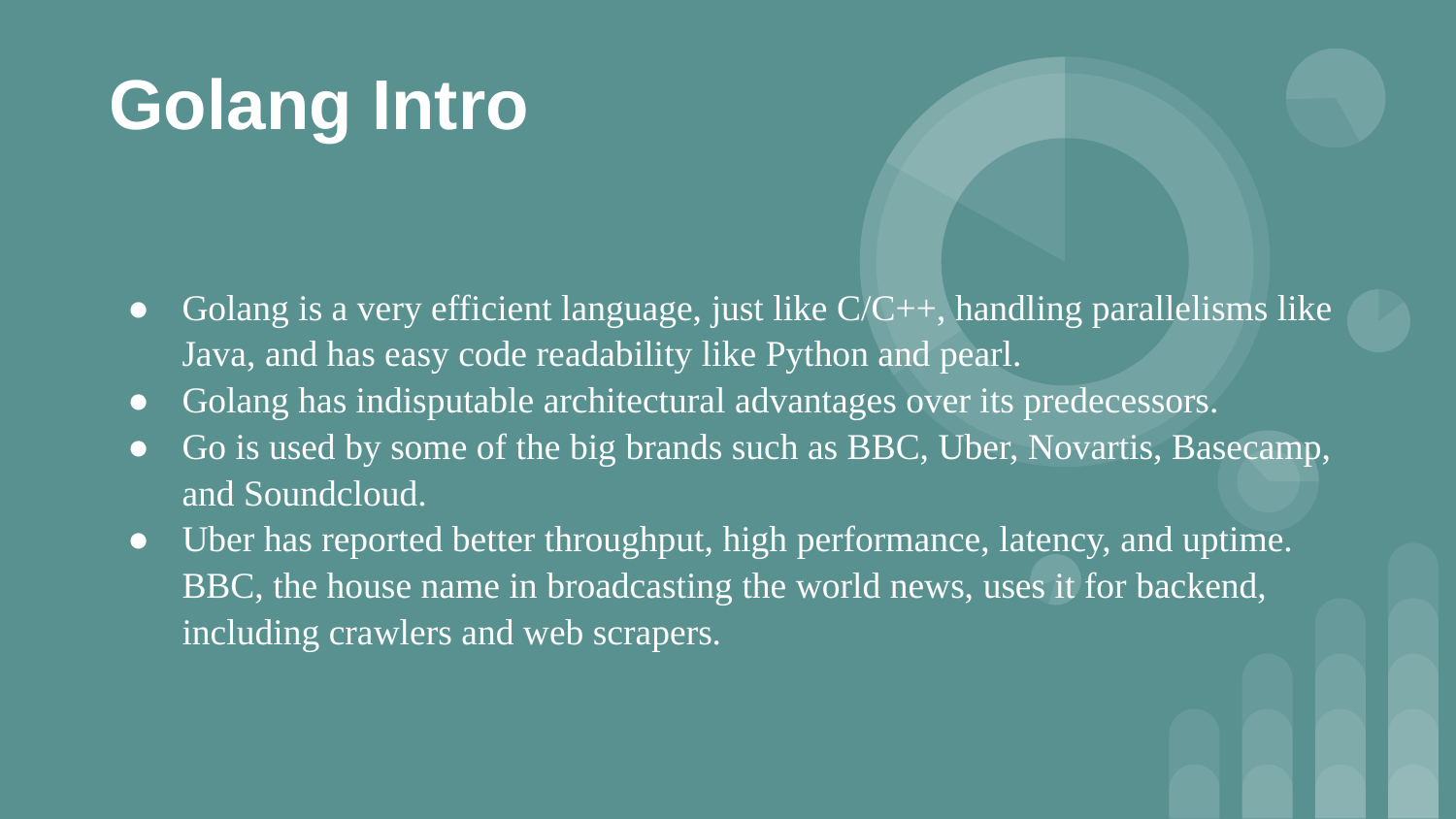

# Golang Intro

Golang is a very efficient language, just like C/C++, handling parallelisms like Java, and has easy code readability like Python and pearl.
Golang has indisputable architectural advantages over its predecessors.
Go is used by some of the big brands such as BBC, Uber, Novartis, Basecamp, and Soundcloud.
Uber has reported better throughput, high performance, latency, and uptime. BBC, the house name in broadcasting the world news, uses it for backend, including crawlers and web scrapers.